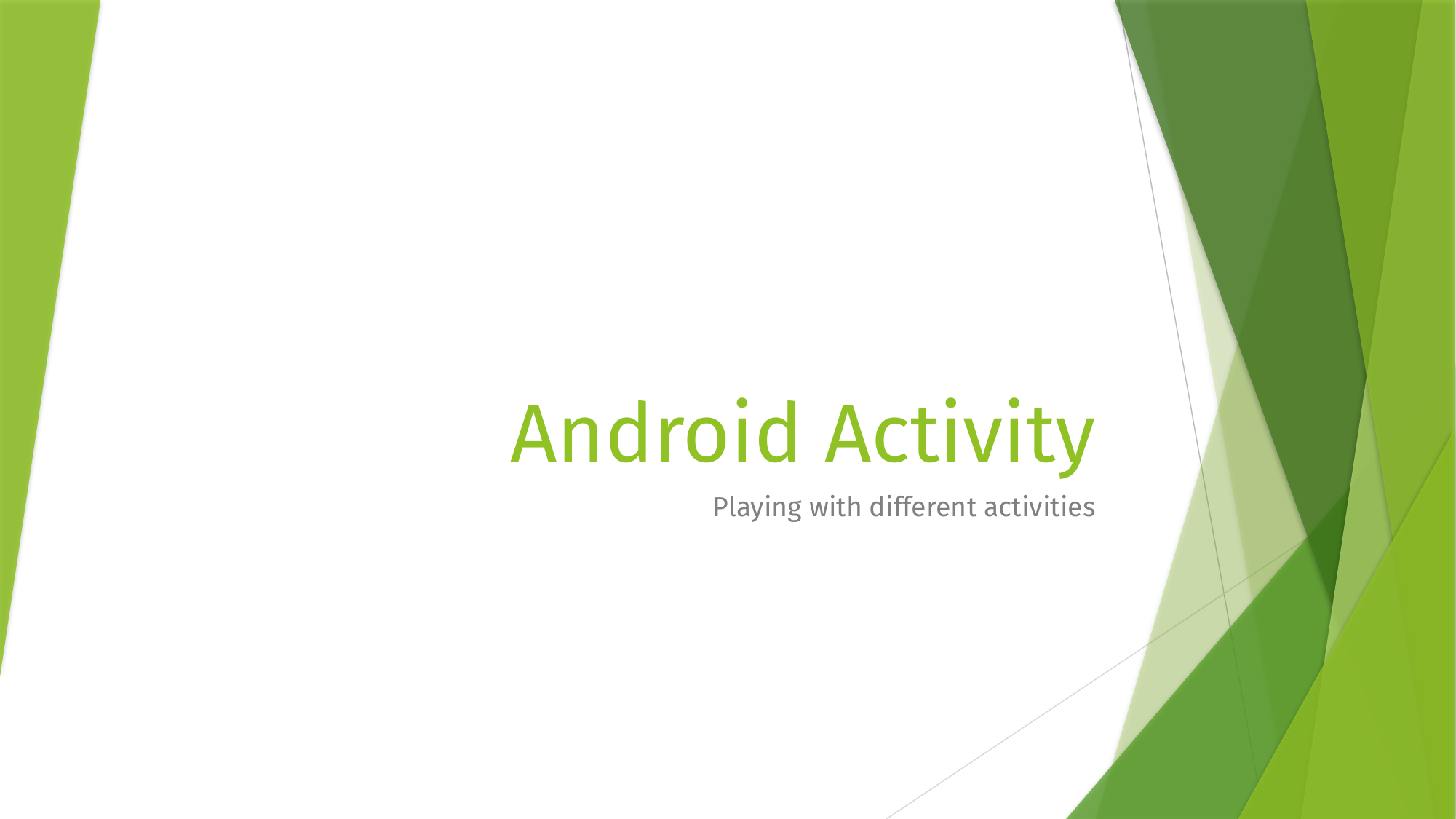

# Android Activity
Playing with different activities